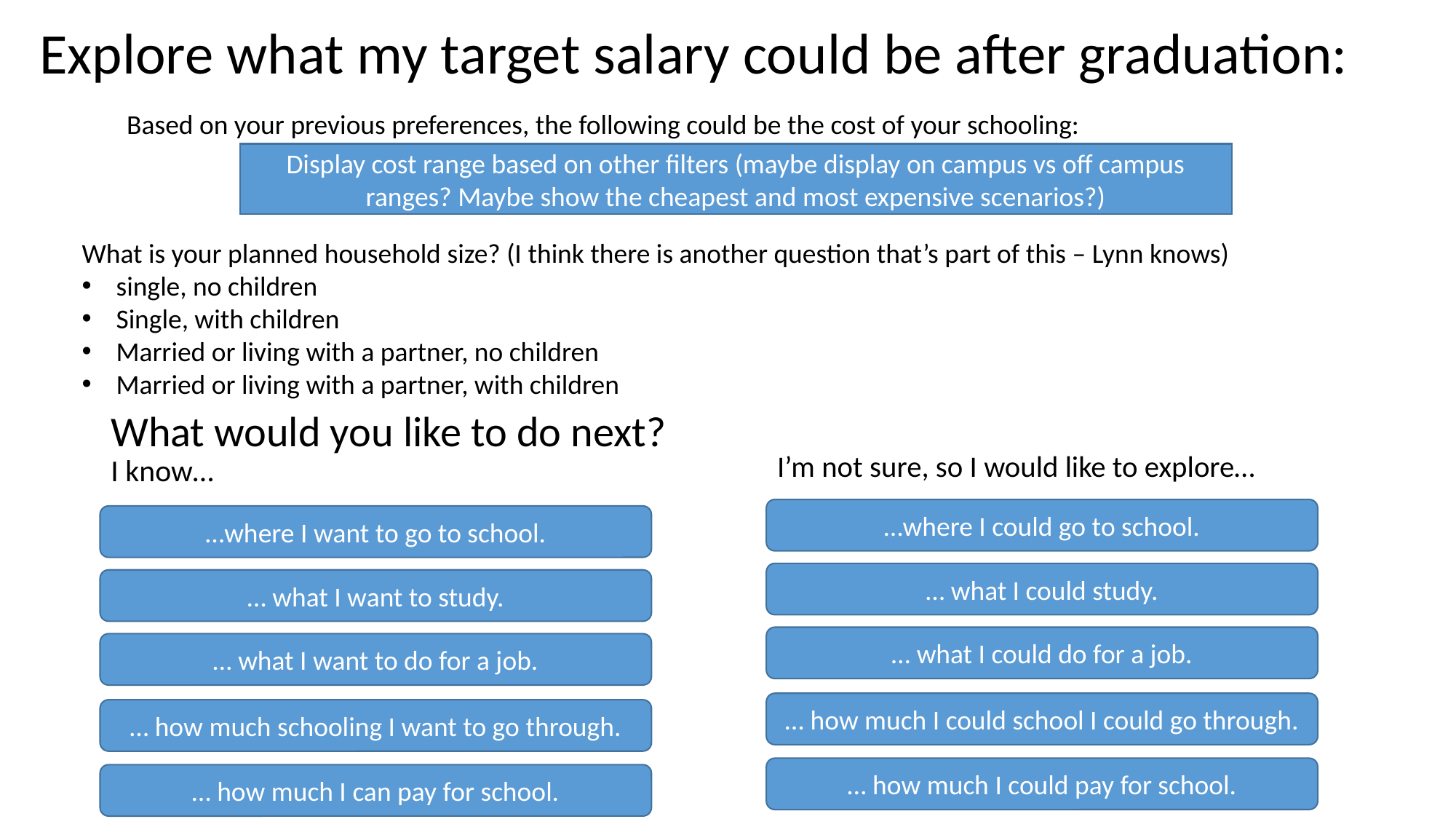

# Explore what my target salary could be after graduation:
Based on your previous preferences, the following could be the cost of your schooling:
Display cost range based on other filters (maybe display on campus vs off campus ranges? Maybe show the cheapest and most expensive scenarios?)
What is your planned household size? (I think there is another question that’s part of this – Lynn knows)
single, no children
Single, with children
Married or living with a partner, no children
Married or living with a partner, with children
What would you like to do next?
I’m not sure, so I would like to explore…
I know…
…where I could go to school.
…where I want to go to school.
… what I could study.
… what I want to study.
… what I could do for a job.
… what I want to do for a job.
… how much I could school I could go through.
… how much schooling I want to go through.
… how much I could pay for school.
… how much I can pay for school.